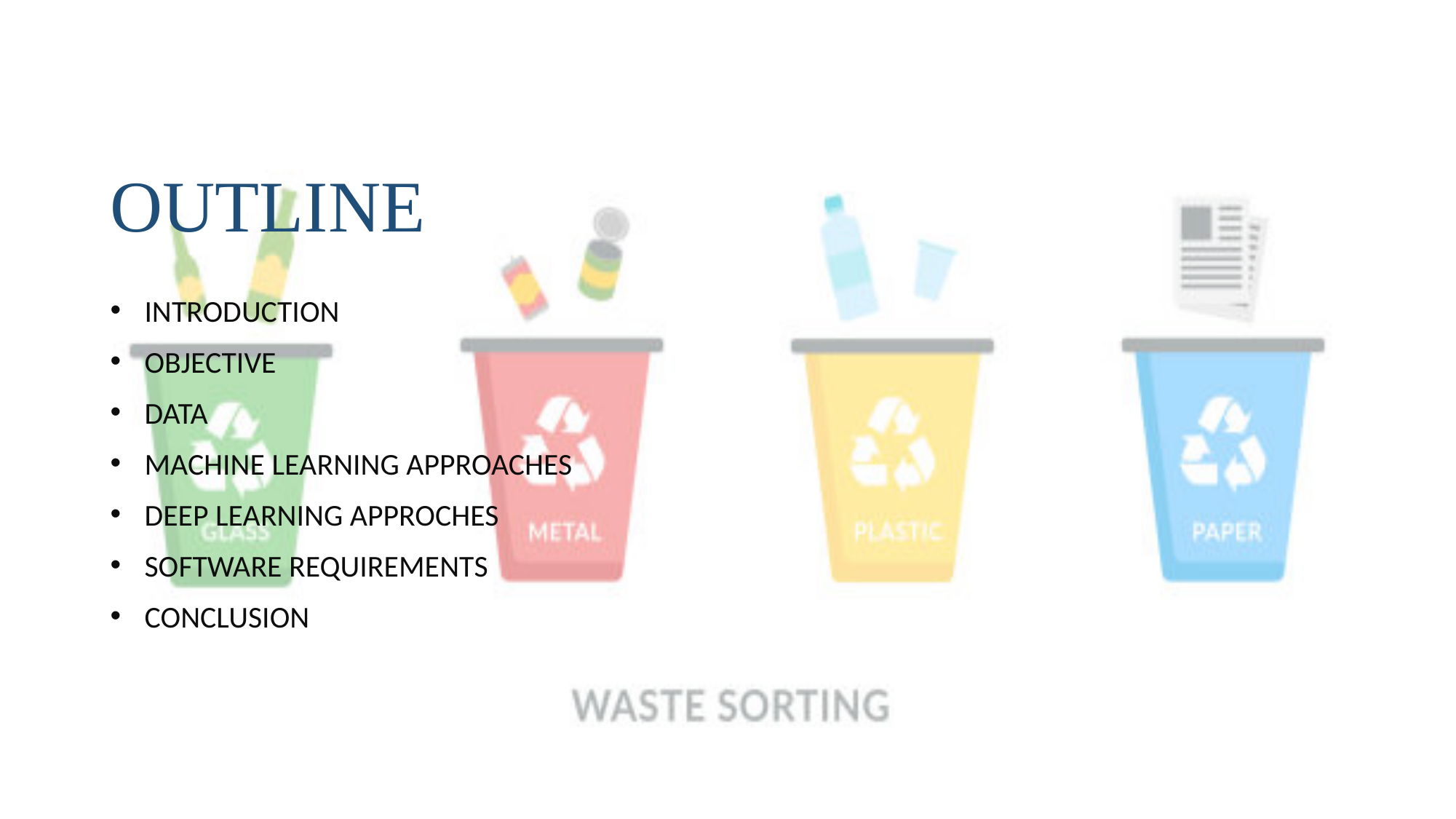

OUTLINE
INTRODUCTION
OBJECTIVE
DATA
MACHINE LEARNING APPROACHES
DEEP LEARNING APPROCHES
SOFTWARE REQUIREMENTS
CONCLUSION